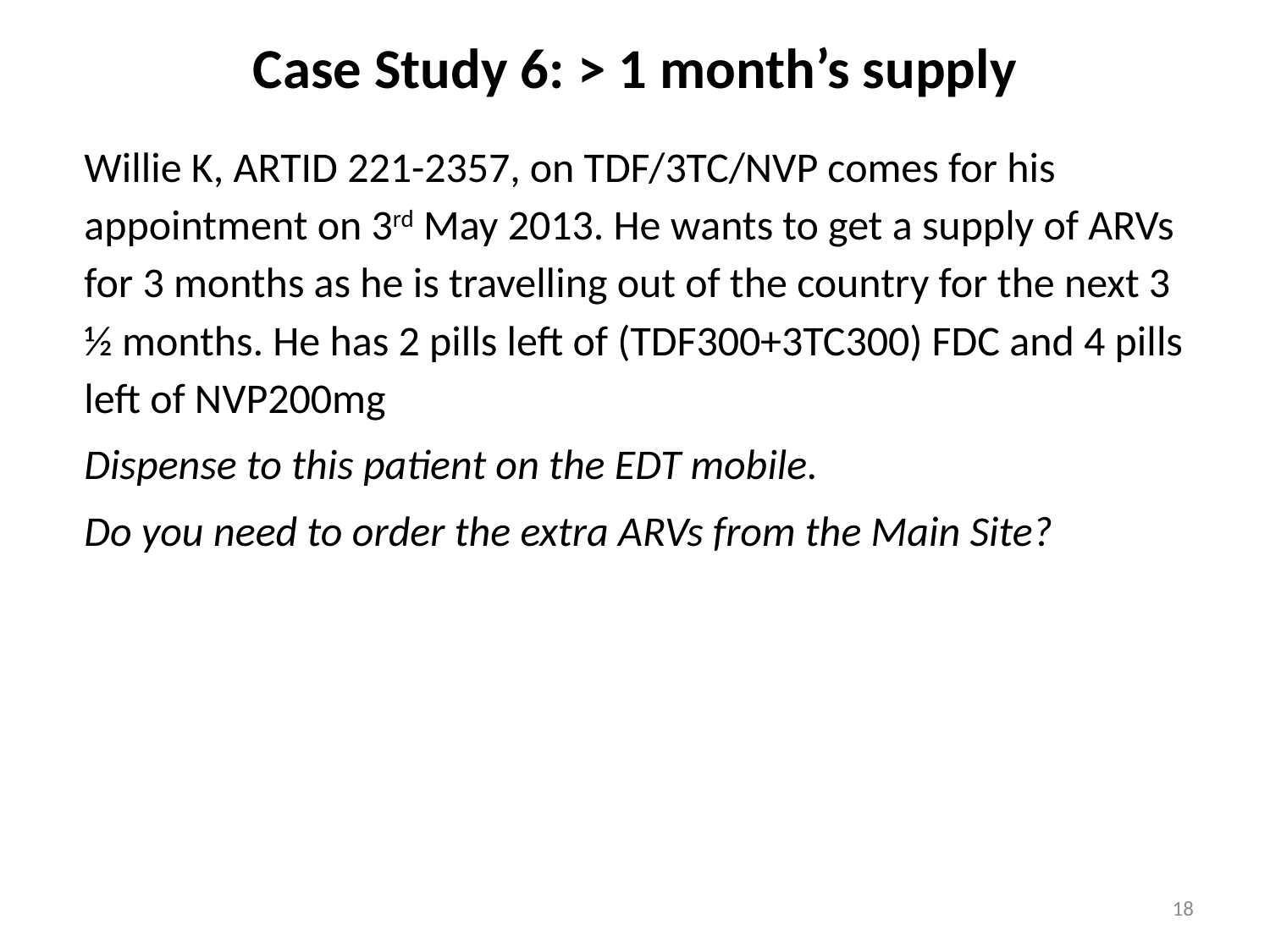

# Case Study 6: > 1 month’s supply
Willie K, ARTID 221-2357, on TDF/3TC/NVP comes for his appointment on 3rd May 2013. He wants to get a supply of ARVs for 3 months as he is travelling out of the country for the next 3 ½ months. He has 2 pills left of (TDF300+3TC300) FDC and 4 pills left of NVP200mg
Dispense to this patient on the EDT mobile.
Do you need to order the extra ARVs from the Main Site?
18